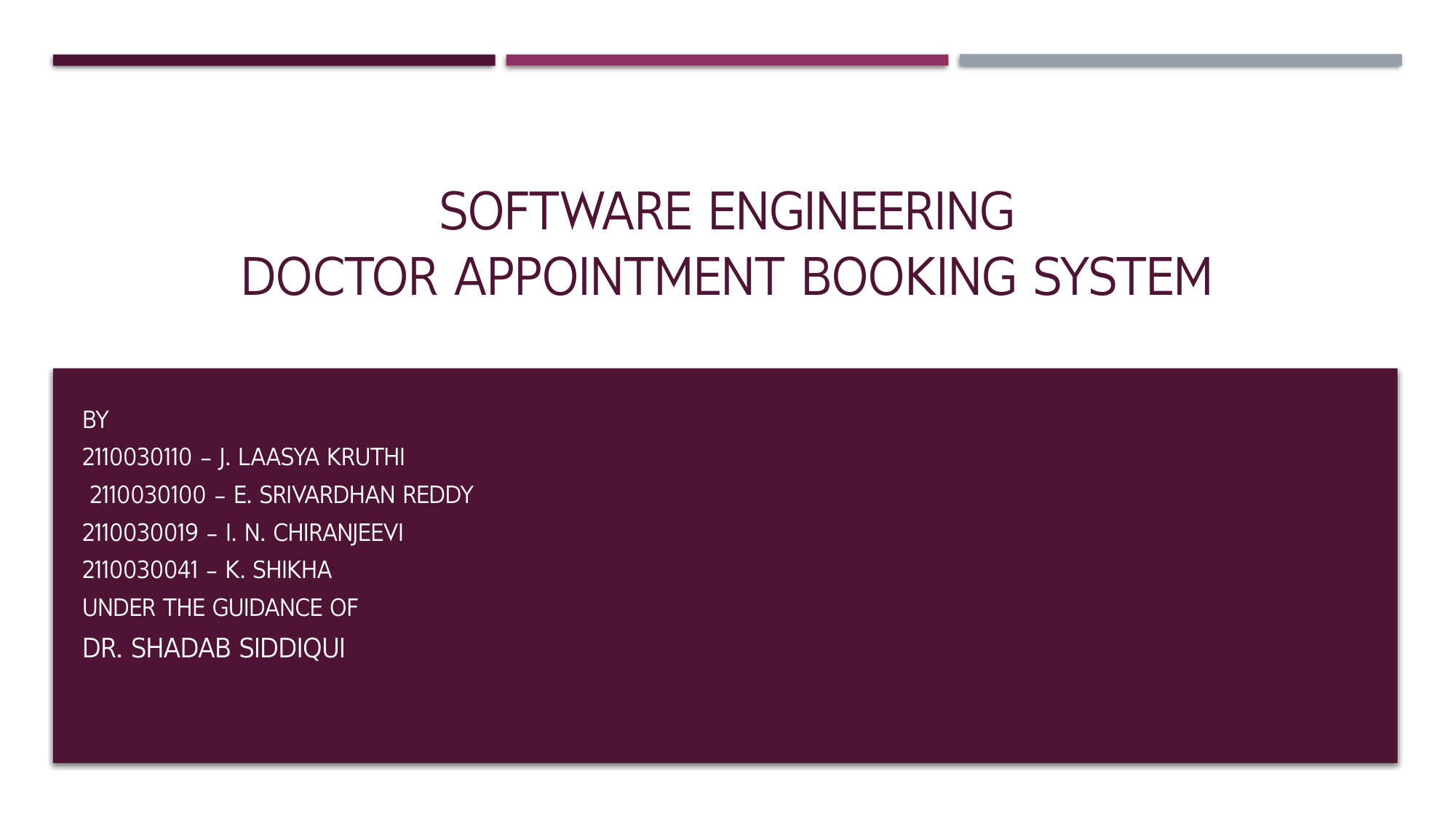

# Software engineering Doctor Appointment Booking System
By
2110030110 – J. Laasya Kruthi
 2110030100 – E. Srivardhan Reddy
2110030019 – I. N. Chiranjeevi
2110030041 – K. Shikha
Under the guidance of
Dr. shadab siddiqui